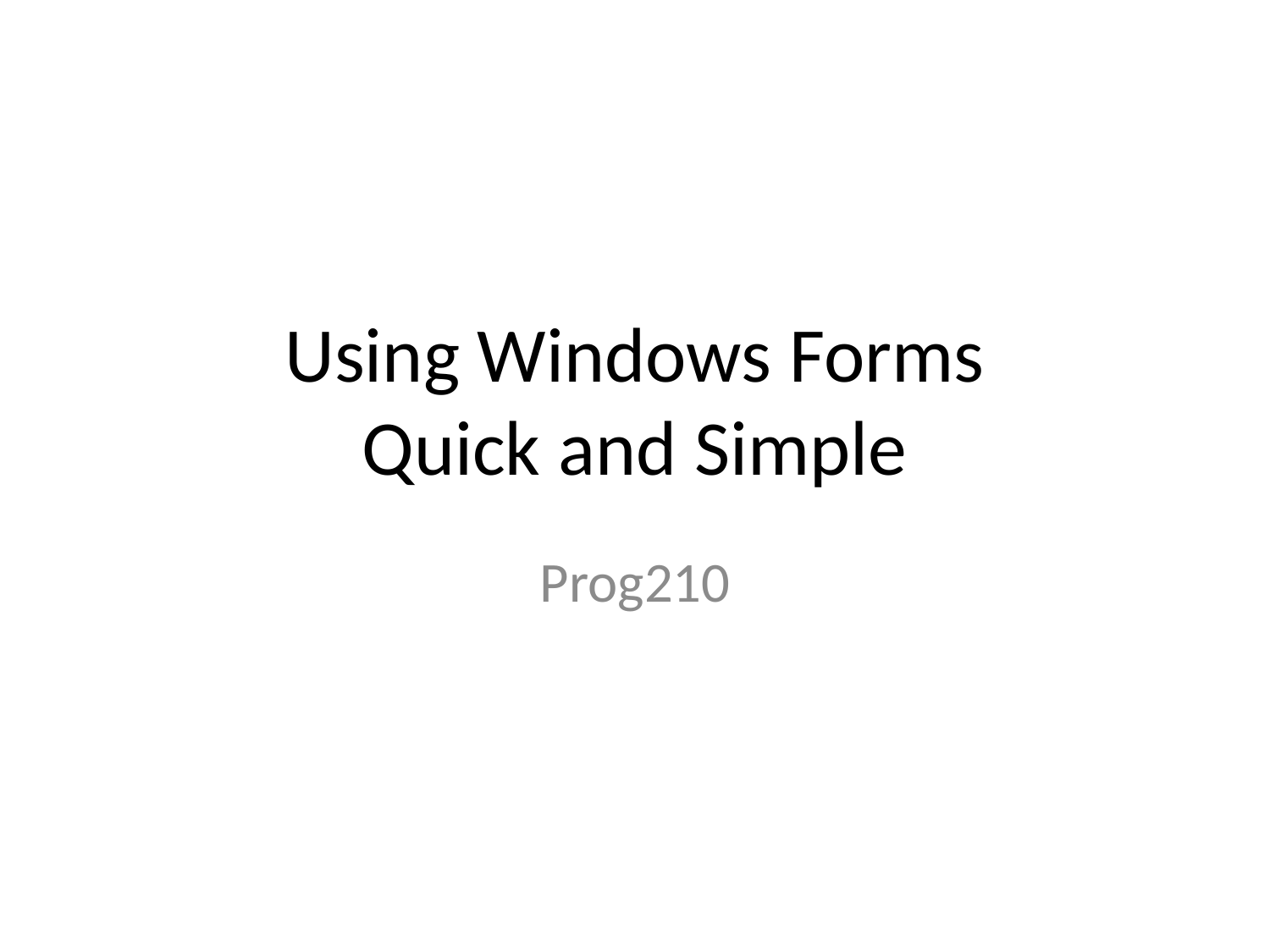

# Using Windows Forms Quick and Simple
Prog210